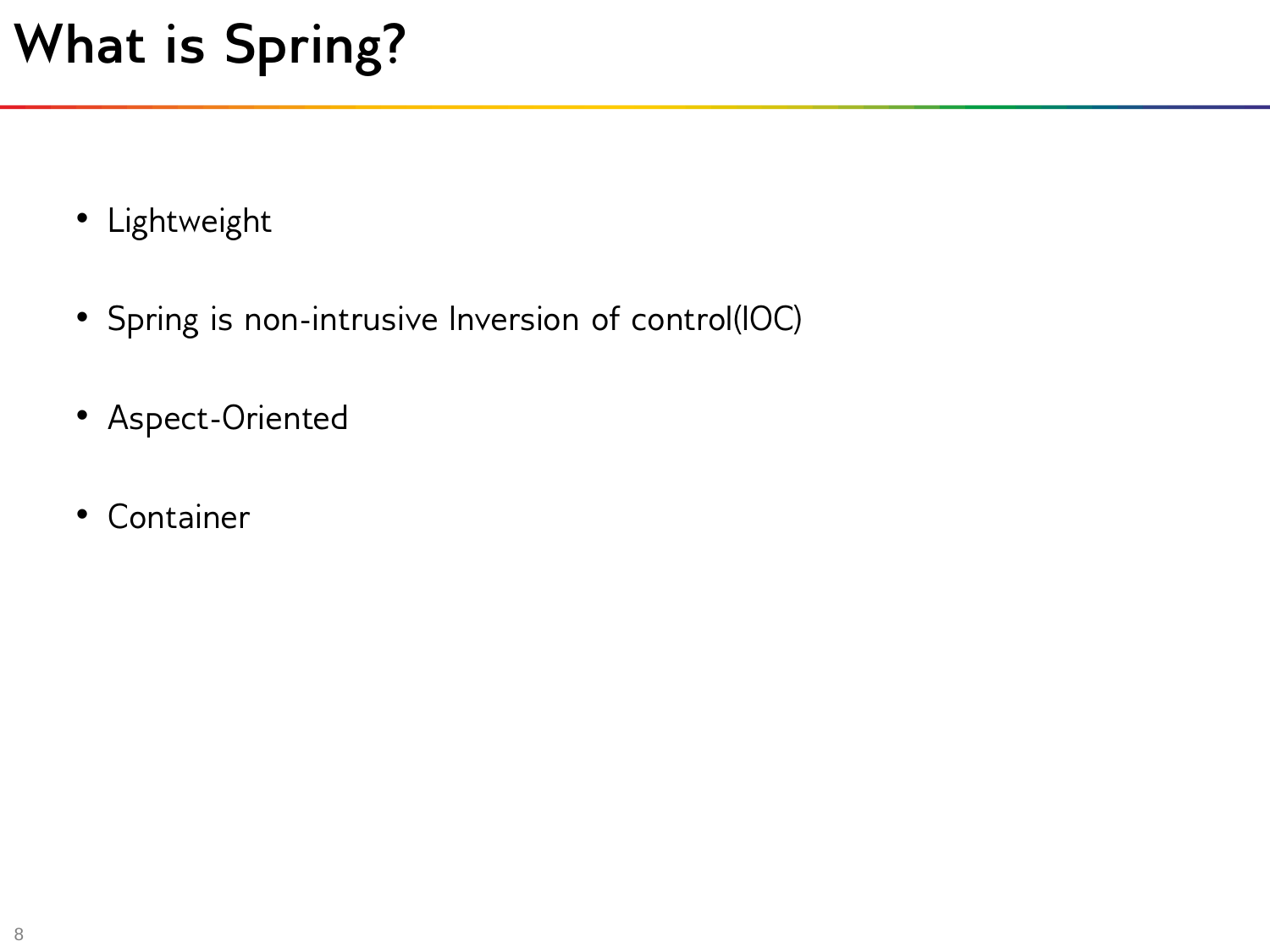

# What is Spring?
Lightweight

Spring is non-intrusive Inversion of control(IOC)

Aspect-Oriented

Container